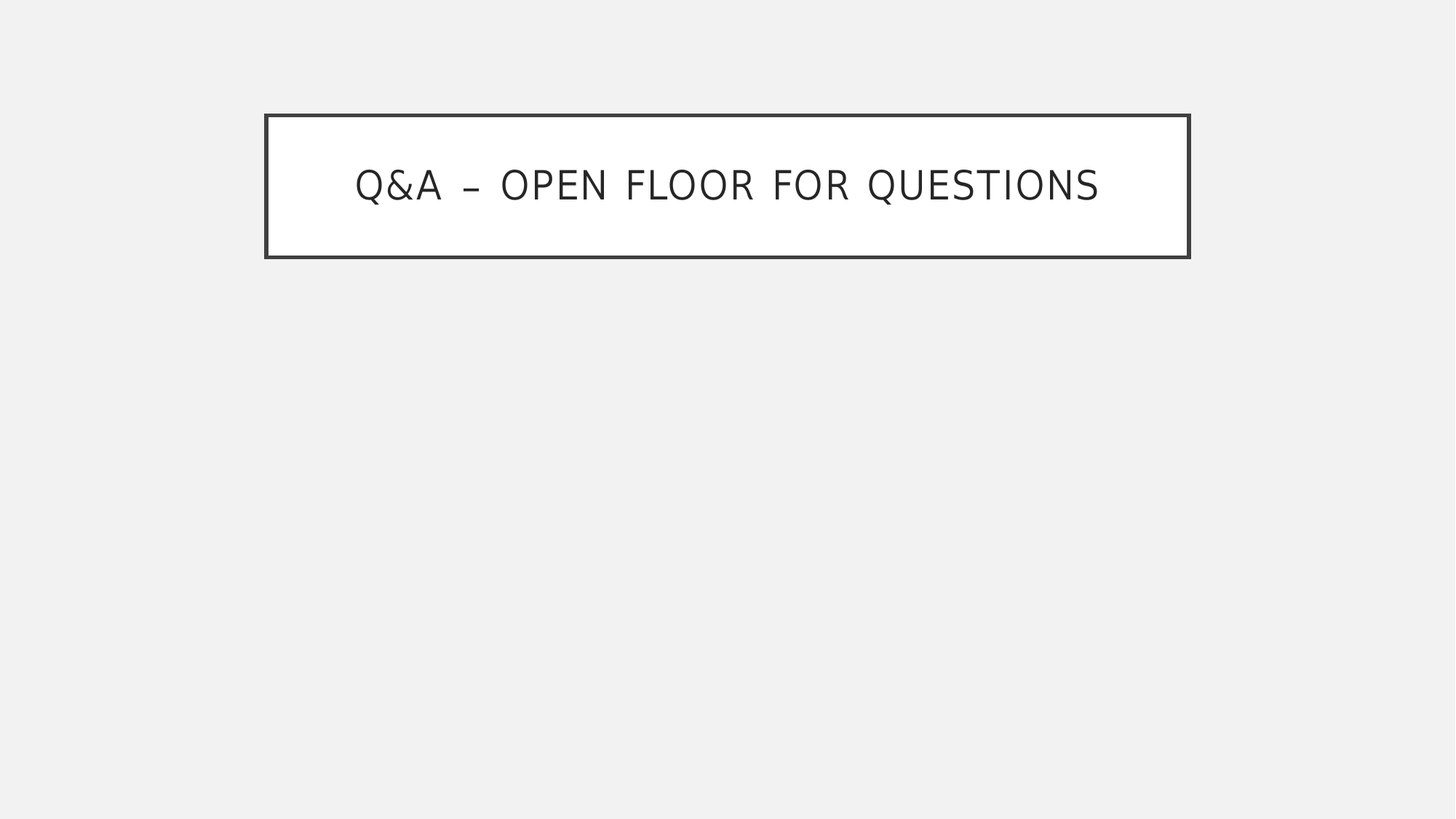

# Q&A – Open Floor for Questions